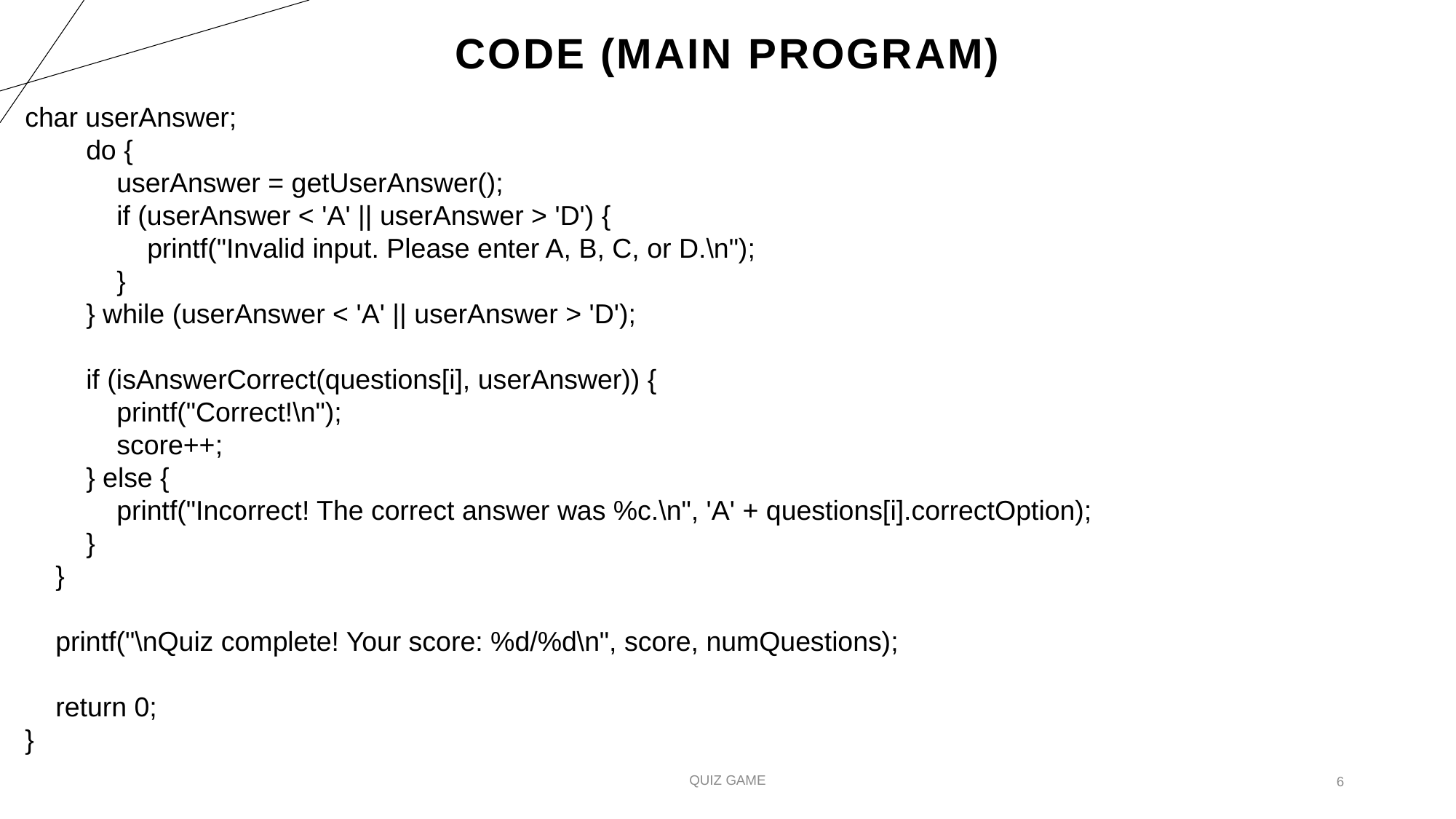

# CODE (MAIN PROGRAM)
char userAnswer;
        do {
            userAnswer = getUserAnswer();
            if (userAnswer < 'A' || userAnswer > 'D') {
                printf("Invalid input. Please enter A, B, C, or D.\n");
            }
        } while (userAnswer < 'A' || userAnswer > 'D');

        if (isAnswerCorrect(questions[i], userAnswer)) {
            printf("Correct!\n");
            score++;
        } else {
            printf("Incorrect! The correct answer was %c.\n", 'A' + questions[i].correctOption);
        }
    }

    printf("\nQuiz complete! Your score: %d/%d\n", score, numQuestions);

    return 0;
}

6
QUIZ GAME